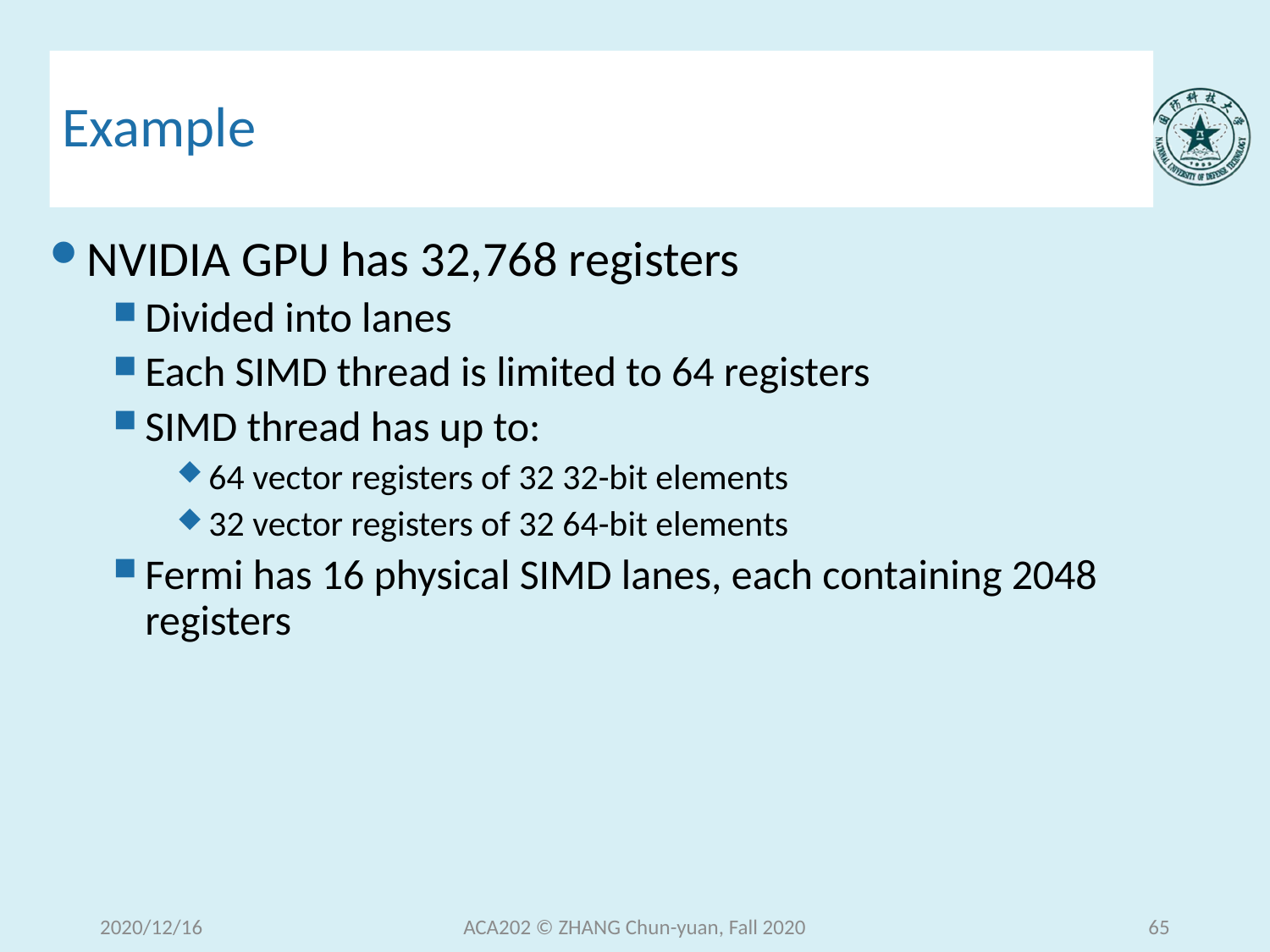

# Example
NVIDIA GPU has 32,768 registers
Divided into lanes
Each SIMD thread is limited to 64 registers
SIMD thread has up to:
64 vector registers of 32 32-bit elements
32 vector registers of 32 64-bit elements
Fermi has 16 physical SIMD lanes, each containing 2048 registers

2020/12/16
ACA202 © ZHANG Chun-yuan, Fall 2020
65